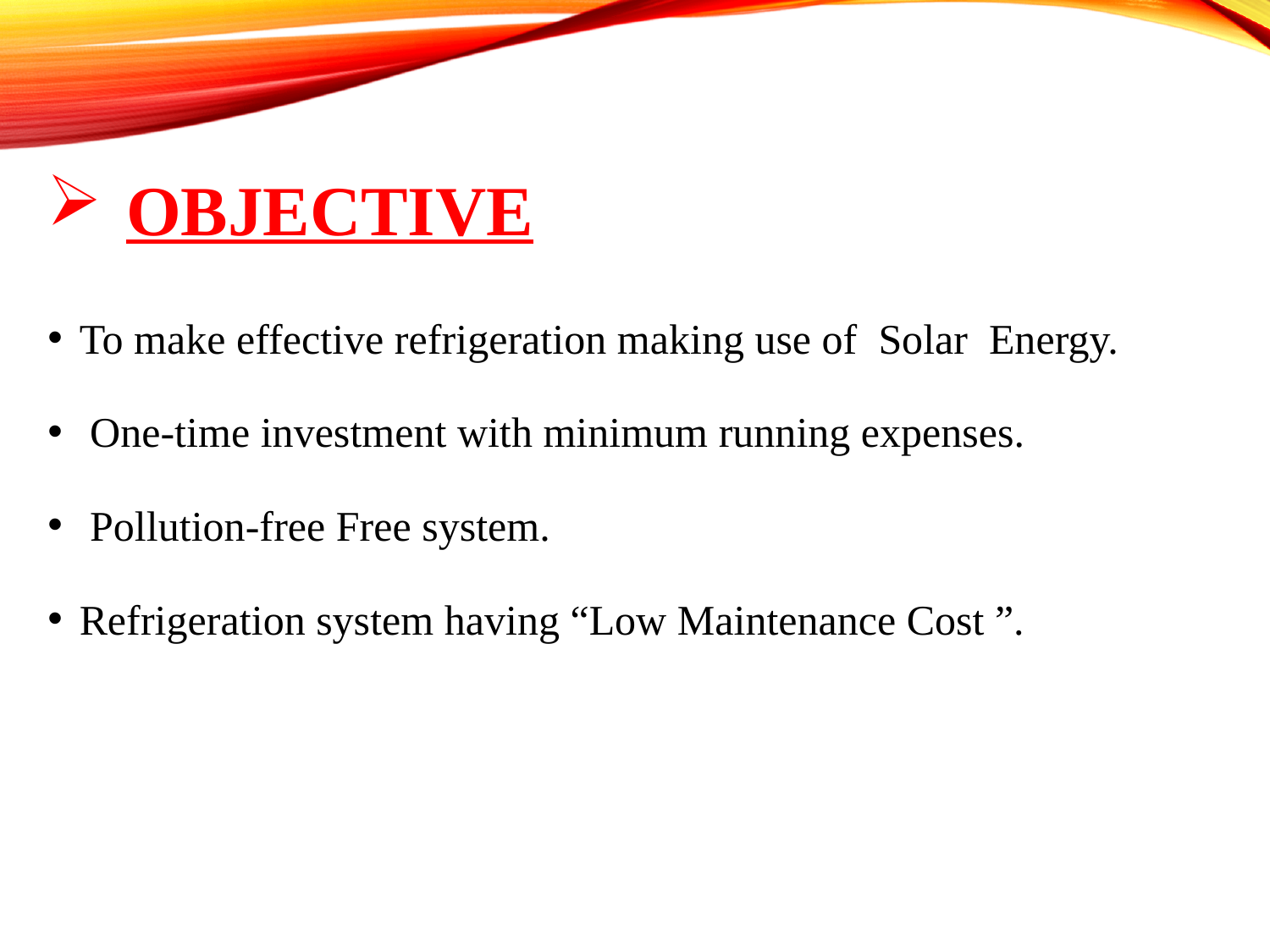

# OBJECTIVE
To make effective refrigeration making use of  Solar  Energy.
 One-time investment with minimum running expenses.
 Pollution-free Free system.
Refrigeration system having “Low Maintenance Cost ”.